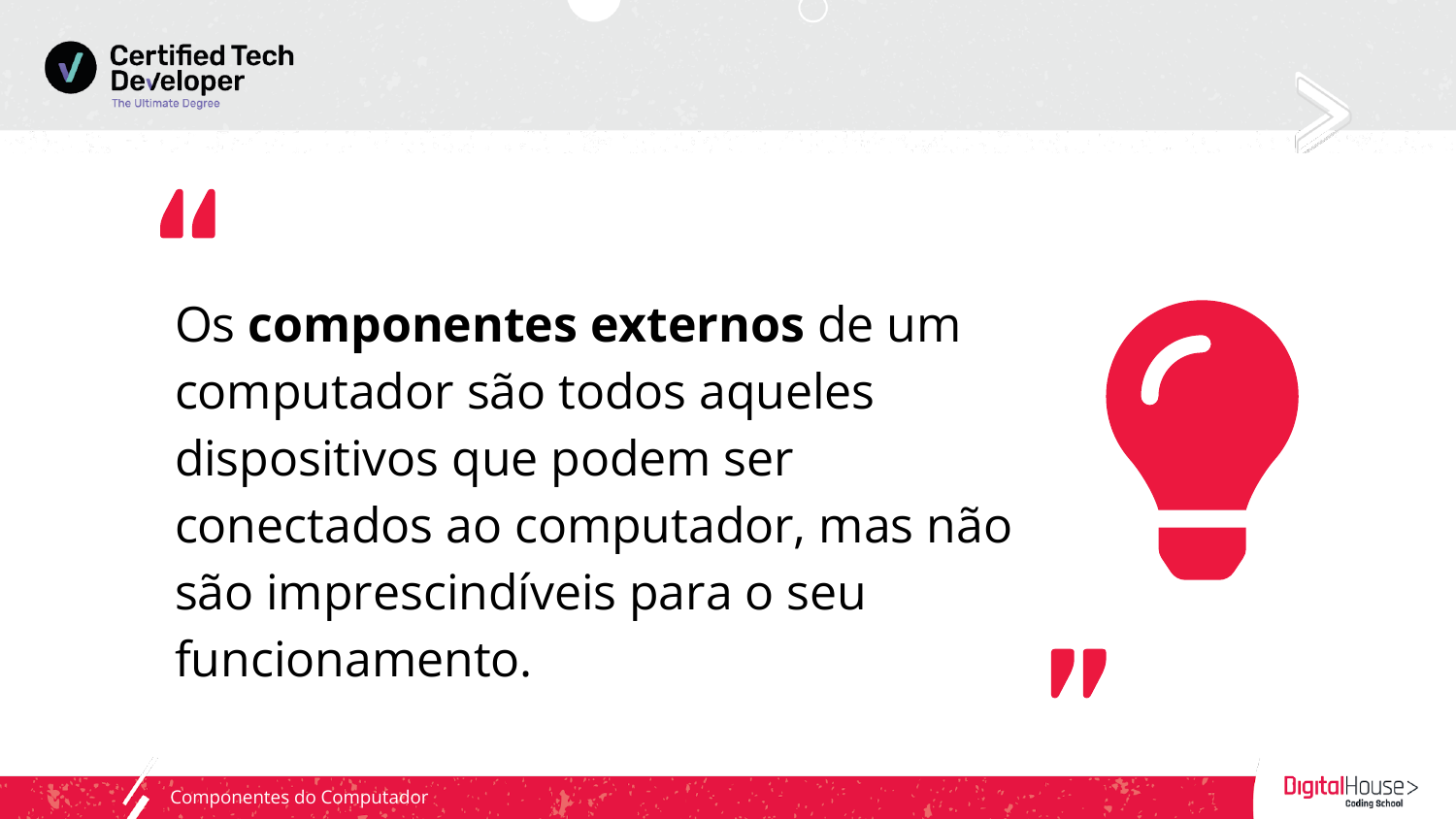

Os componentes externos de um computador são todos aqueles dispositivos que podem ser conectados ao computador, mas não são imprescindíveis para o seu funcionamento.